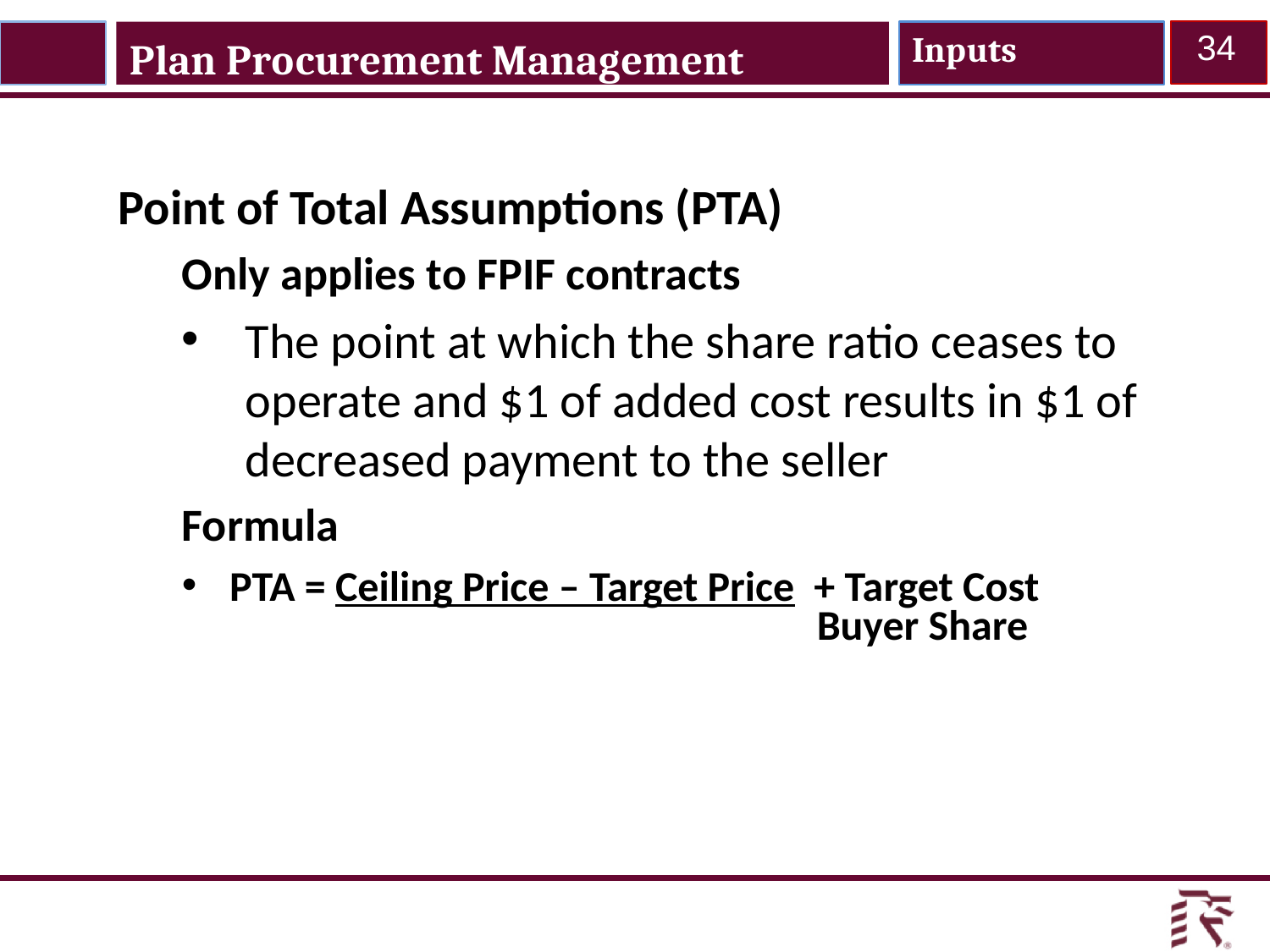

Inputs
34
Plan Procurement Management
Point of Total Assumptions (PTA)
Only applies to FPIF contracts
The point at which the share ratio ceases to operate and $1 of added cost results in $1 of decreased payment to the seller
Formula
PTA = Ceiling Price – Target Price  + Target Cost
					Buyer Share